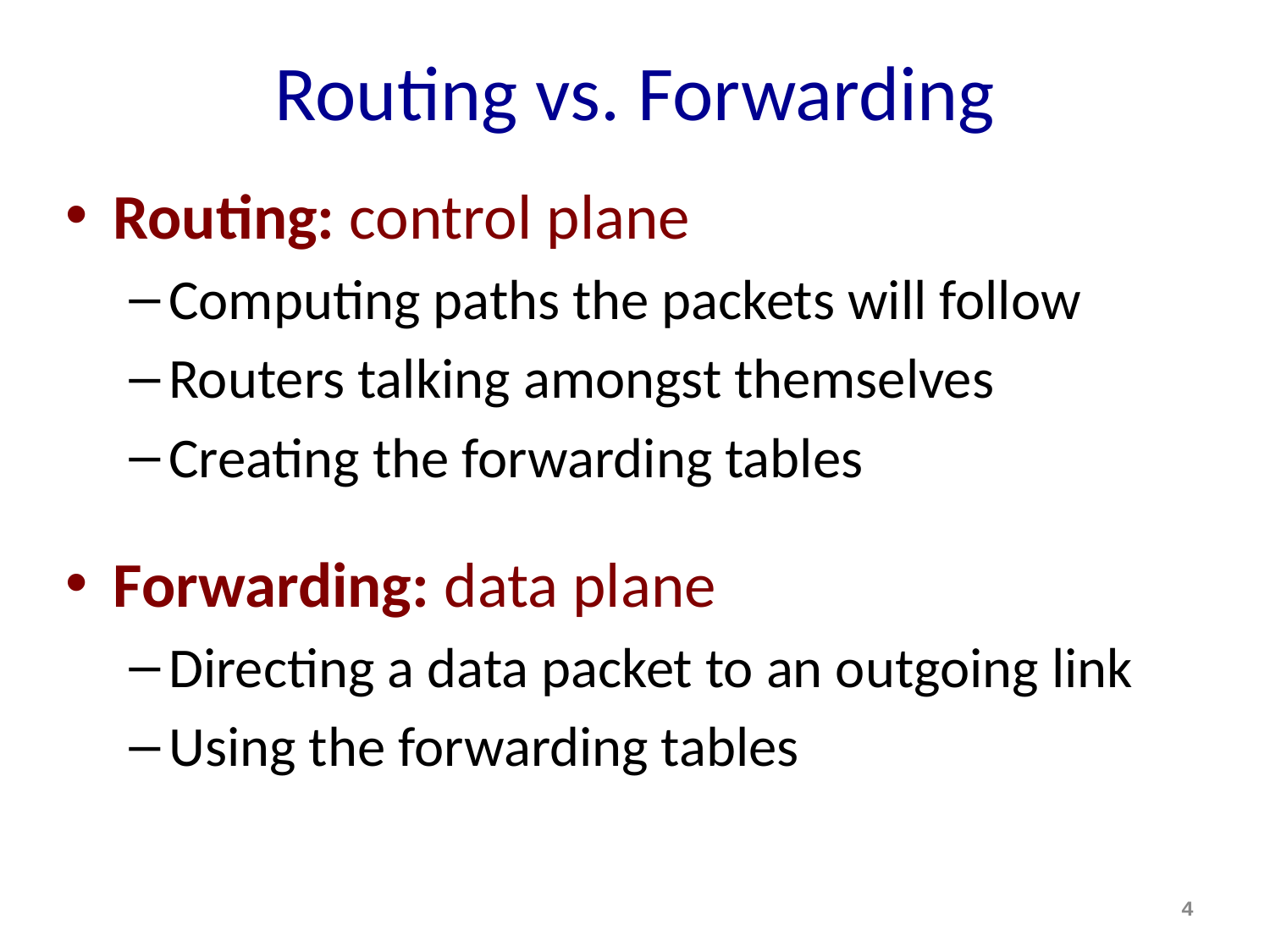

# Routing vs. Forwarding
Routing: control plane
Computing paths the packets will follow
Routers talking amongst themselves
Creating the forwarding tables
Forwarding: data plane
Directing a data packet to an outgoing link
Using the forwarding tables
4